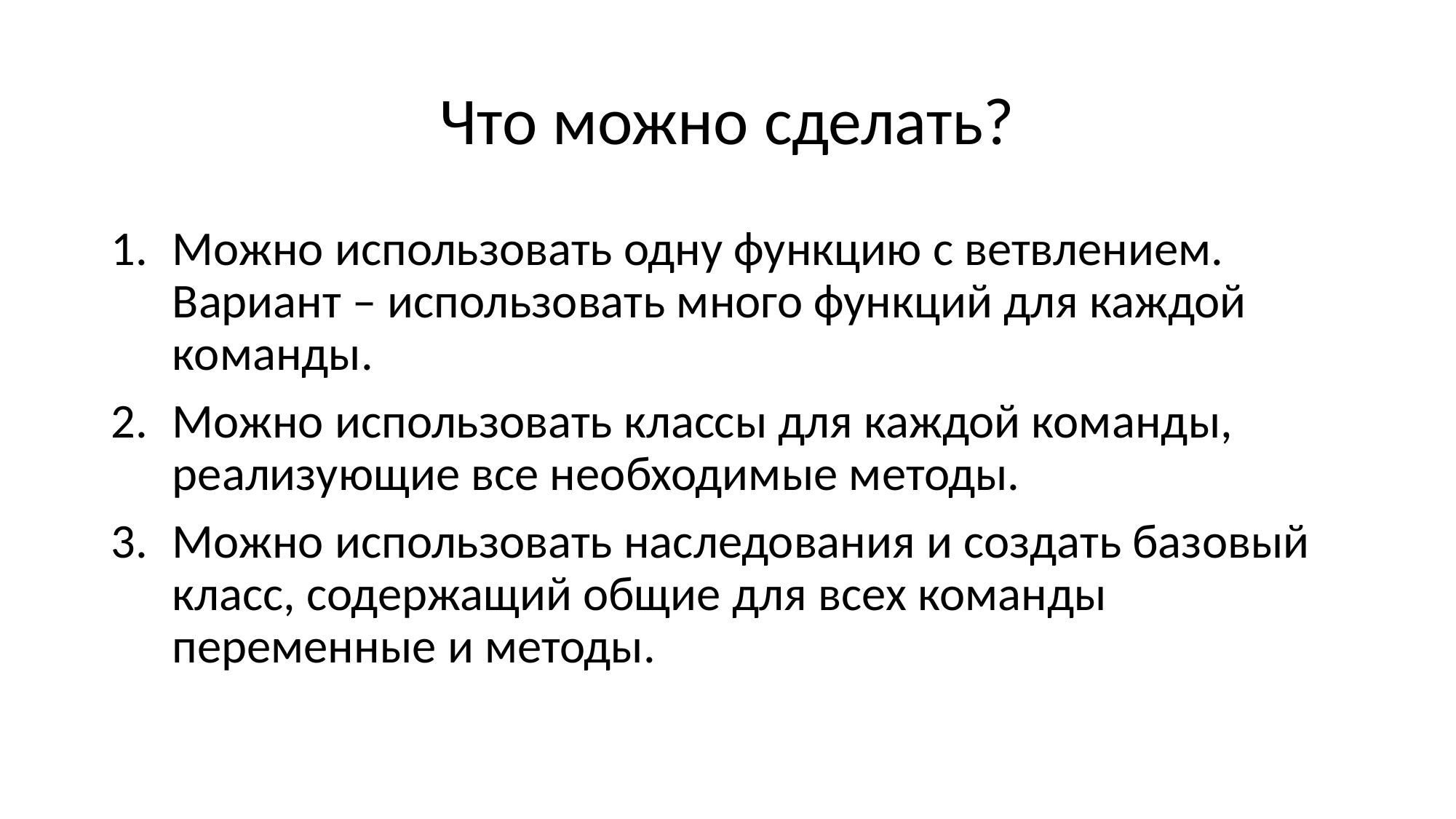

# Что можно сделать?
Можно использовать одну функцию с ветвлением. Вариант – использовать много функций для каждой команды.
Можно использовать классы для каждой команды, реализующие все необходимые методы.
Можно использовать наследования и создать базовый класс, содержащий общие для всех команды переменные и методы.